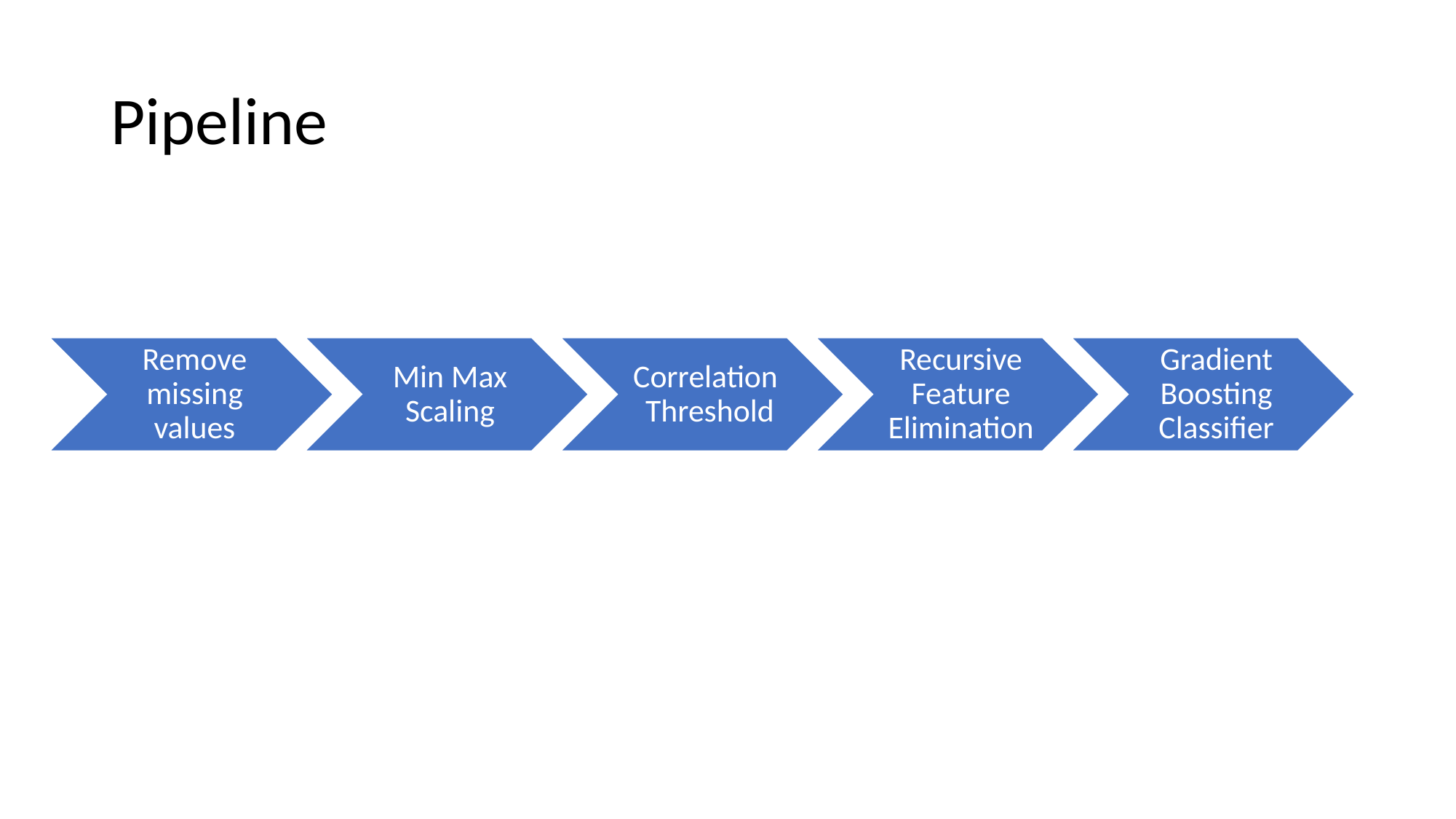

Remove missing values
Min Max Scaling
Correlation Threshold
Recursive Feature Elimination
Gradient Boosting Classifier
# Pipeline